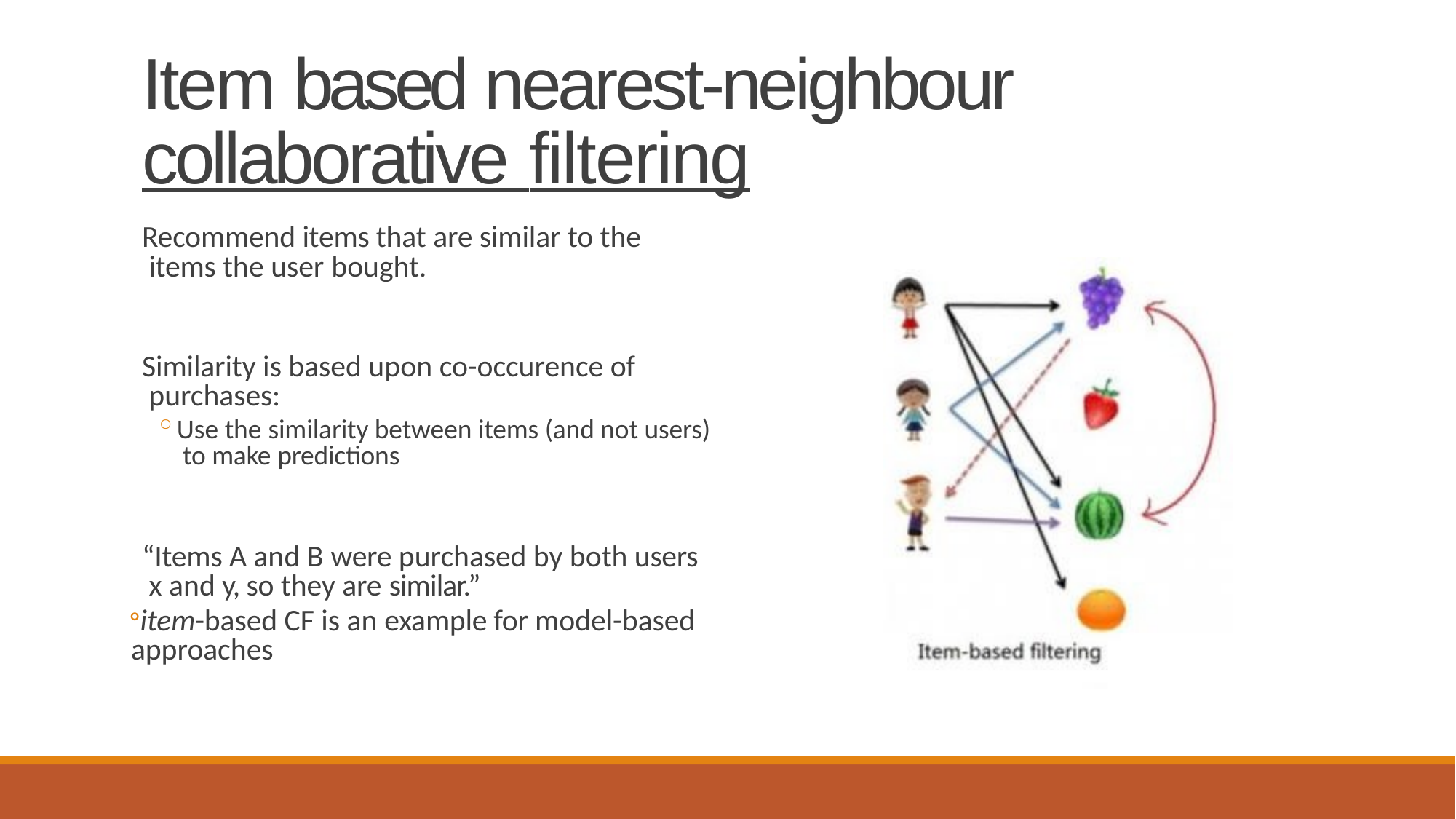

# Item based nearest-neighbour  collaborative filtering
Recommend items that are similar to the  items the user bought.

Similarity is based upon co-occurence of  purchases:
Use the similarity between items (and not users)  to make predictions

“Items A and B were purchased by both users  x and y, so they are similar.”
item-based CF is an example for model-based  approaches